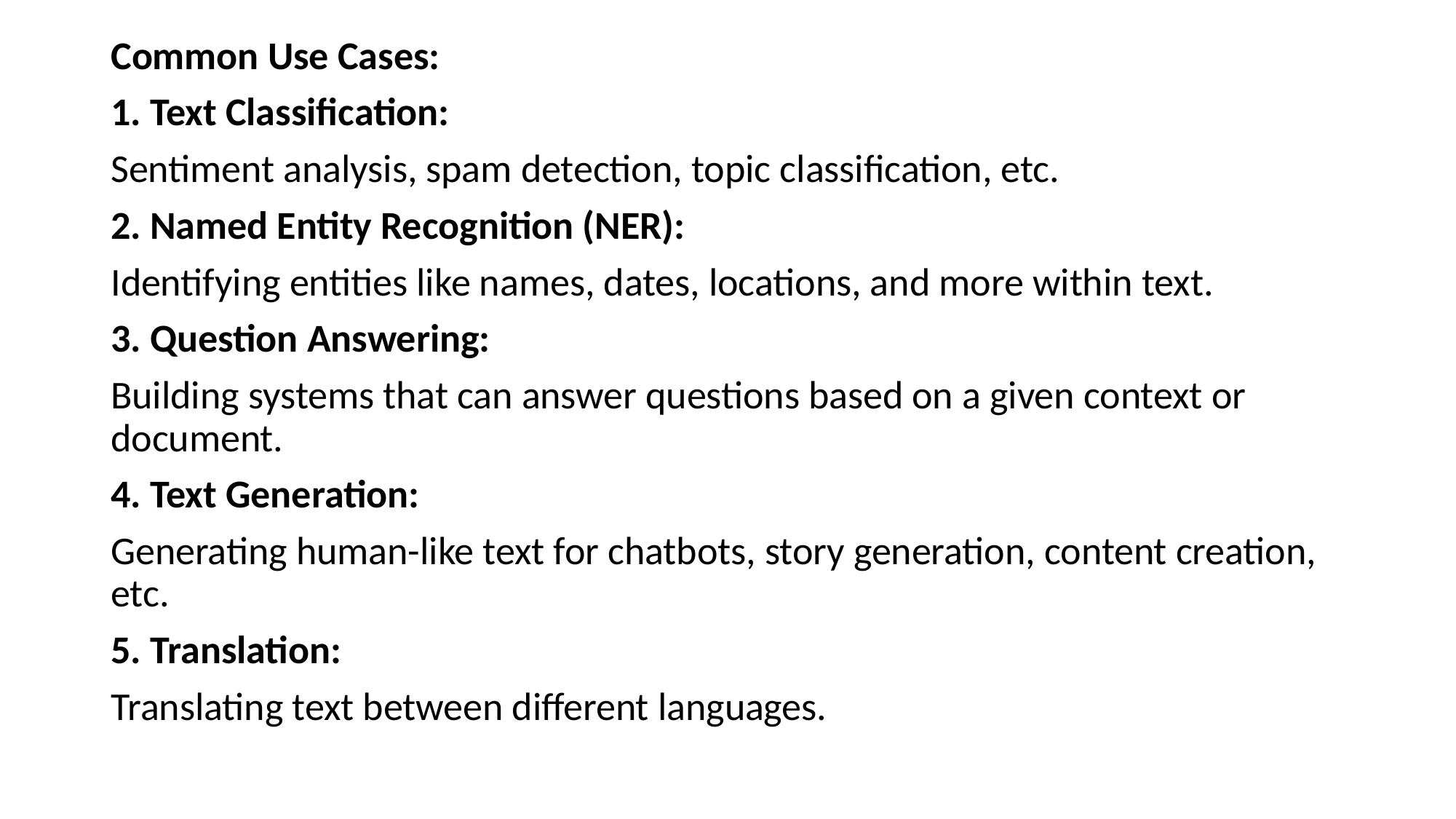

Common Use Cases:
1. Text Classification:
Sentiment analysis, spam detection, topic classification, etc.
2. Named Entity Recognition (NER):
Identifying entities like names, dates, locations, and more within text.
3. Question Answering:
Building systems that can answer questions based on a given context or document.
4. Text Generation:
Generating human-like text for chatbots, story generation, content creation, etc.
5. Translation:
Translating text between different languages.